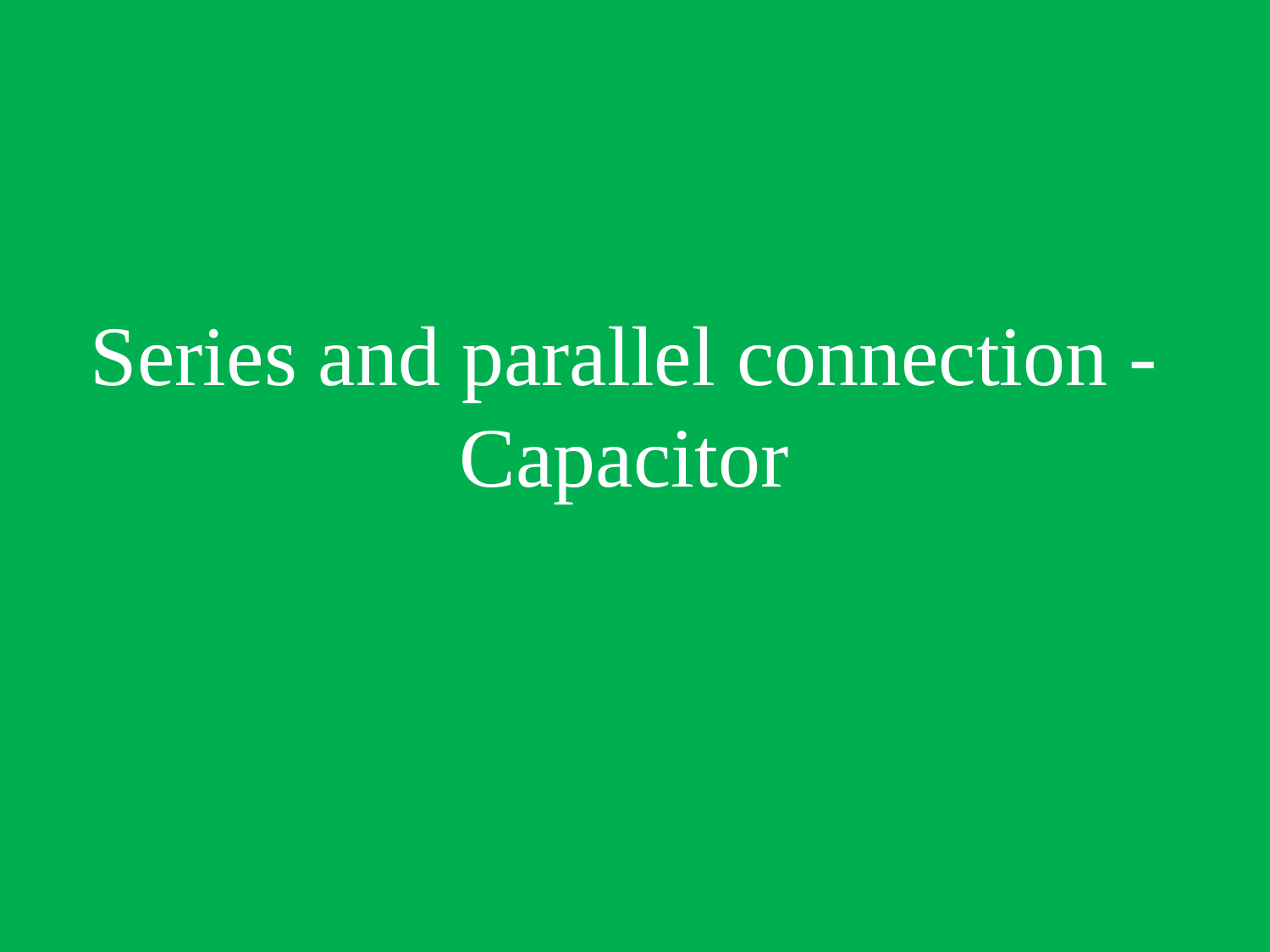

# Series and parallel connection - Capacitor